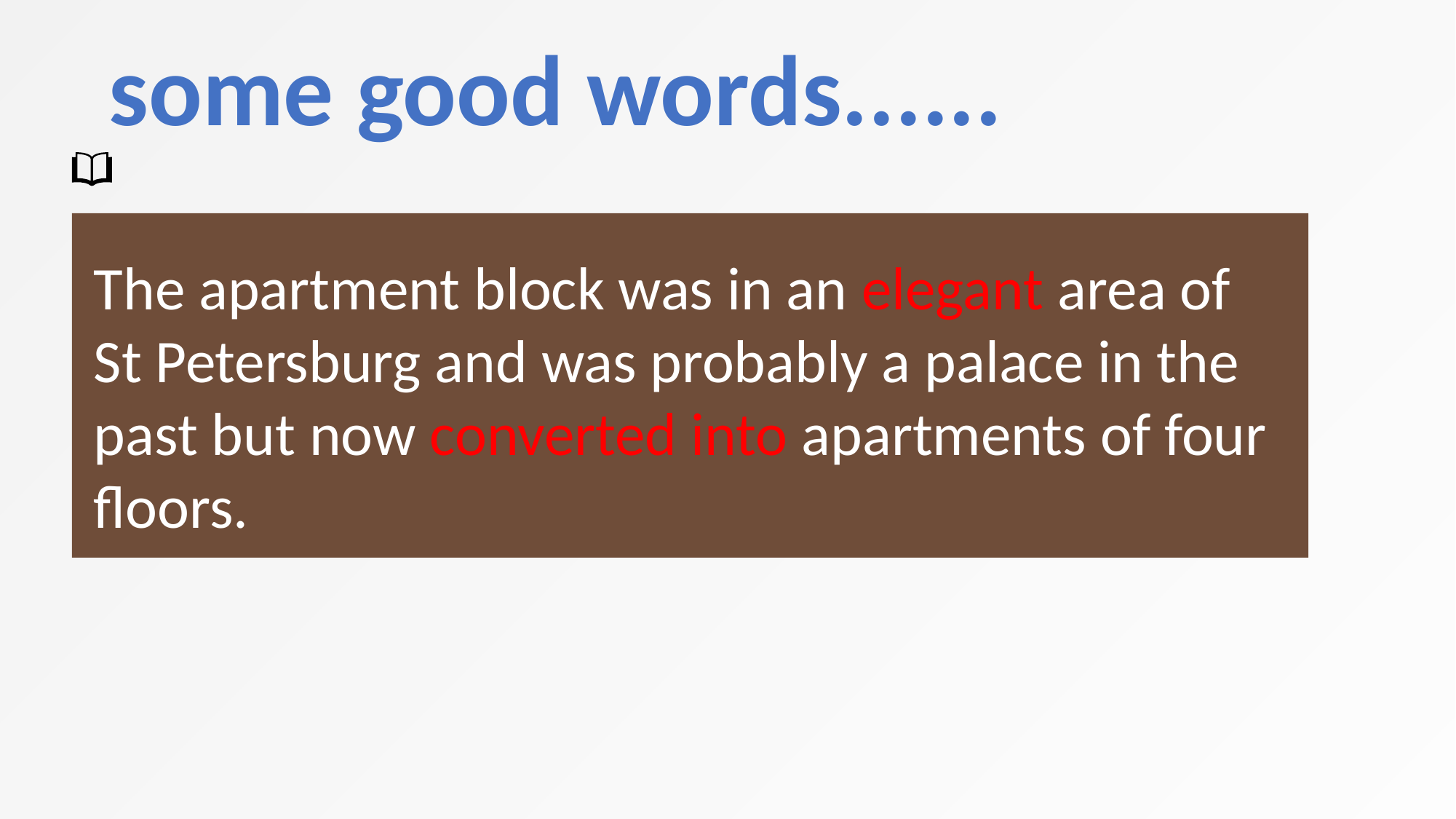

some good words......

The apartment block was in an elegant area of St Petersburg and was probably a palace in the past but now converted into apartments of four floors.